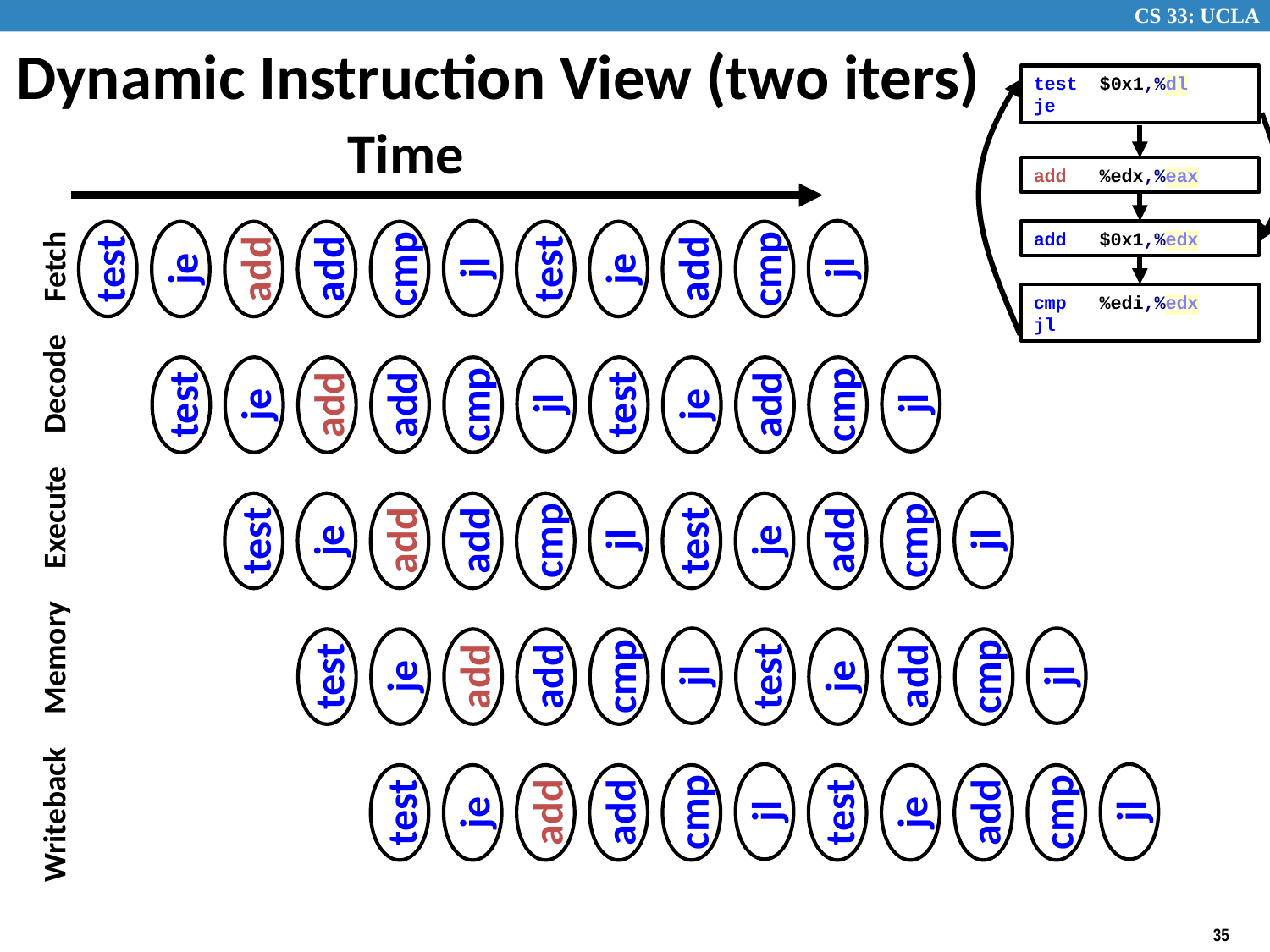

test
je
add
add
cmp
jl
test
je
add
cmp
jl
test
je
add
add
cmp
jl
test
je
add
cmp
jl
# Dynamic Instruction View (two iters)
test  $0x1,%dl
je
add   %edx,%eax
add   $0x1,%edx
cmp   %edi,%edx
jl

Time
test
je
add
add
cmp
jl
test
je
add
cmp
jl
Fetch
test
je
add
add
cmp
jl
test
je
add
cmp
jl
Decode
test
je
add
add
cmp
jl
test
je
add
cmp
jl
Execute
Memory
Writeback